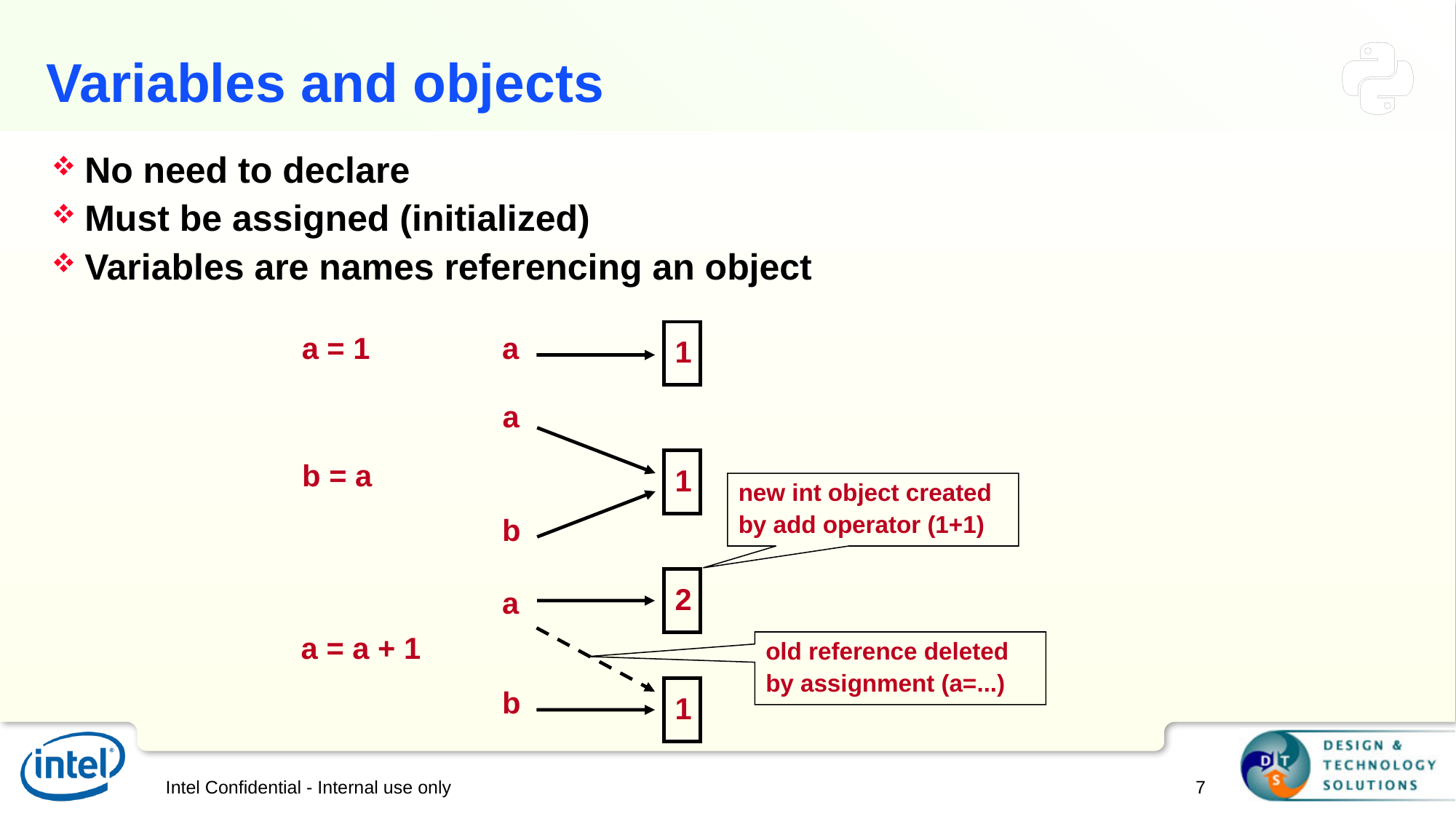

# Variables and objects
No need to declare
Must be assigned (initialized)
Variables are names referencing an object
1
a = 1
a

a

1
b = a
new int object created
by add operator (1+1)

b
2
a

a = a + 1

old reference deleted
by assignment (a=...)
1
b